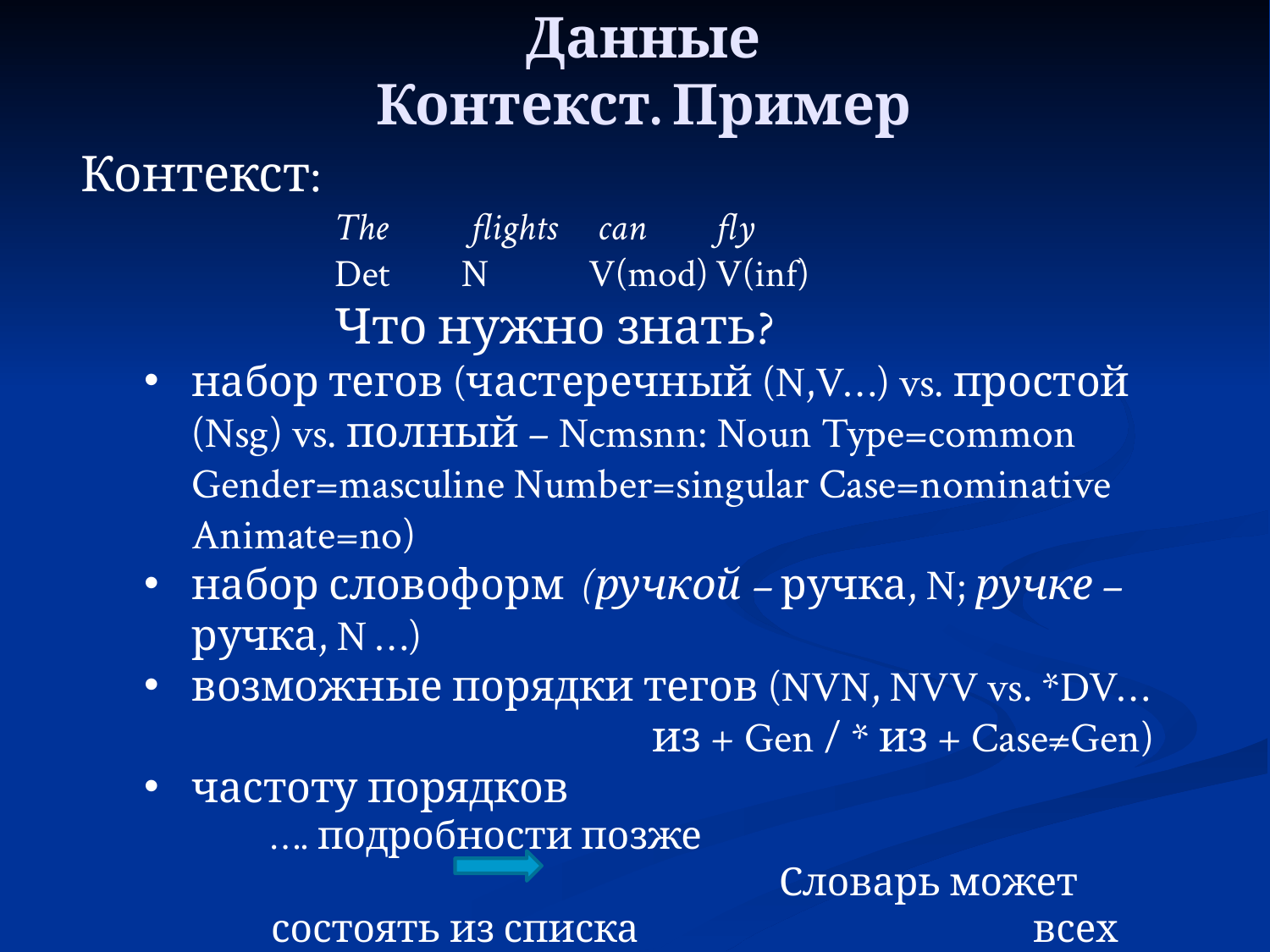

Данные
Контекст. Пример
Контекст:
The	 flights	 can 	fly
Det	N	V(mod)	V(inf)
Что нужно знать?
набор тегов (частеречный (N,V…) vs. простой (Nsg) vs. полный – Ncmsnn: Noun Type=common Gender=masculine Number=singular Case=nominative Animate=no)
набор словоформ  (ручкой – ручка, N; ручке – ручка, N …)
возможные порядки тегов (NVN, NVV vs. *DV…
				из + Gen / * из + Case≠Gen)
частоту порядков
…. подробности позже
				Словарь может состоять из списка 				всех возможных словоформ